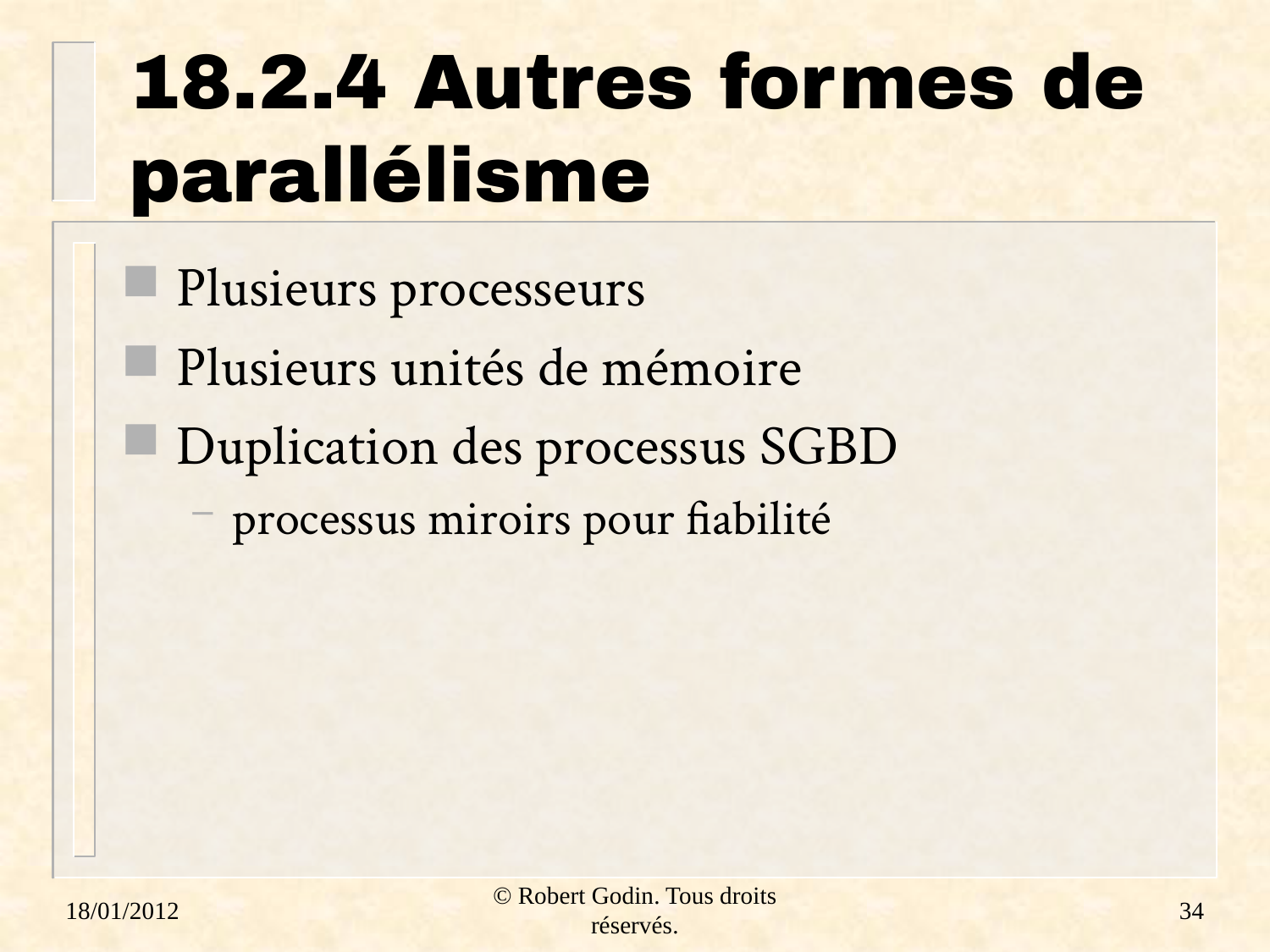

# 18.2.4 Autres formes de parallélisme
Plusieurs processeurs
Plusieurs unités de mémoire
Duplication des processus SGBD
processus miroirs pour fiabilité

18/01/2012
© Robert Godin. Tous droits réservés.
34